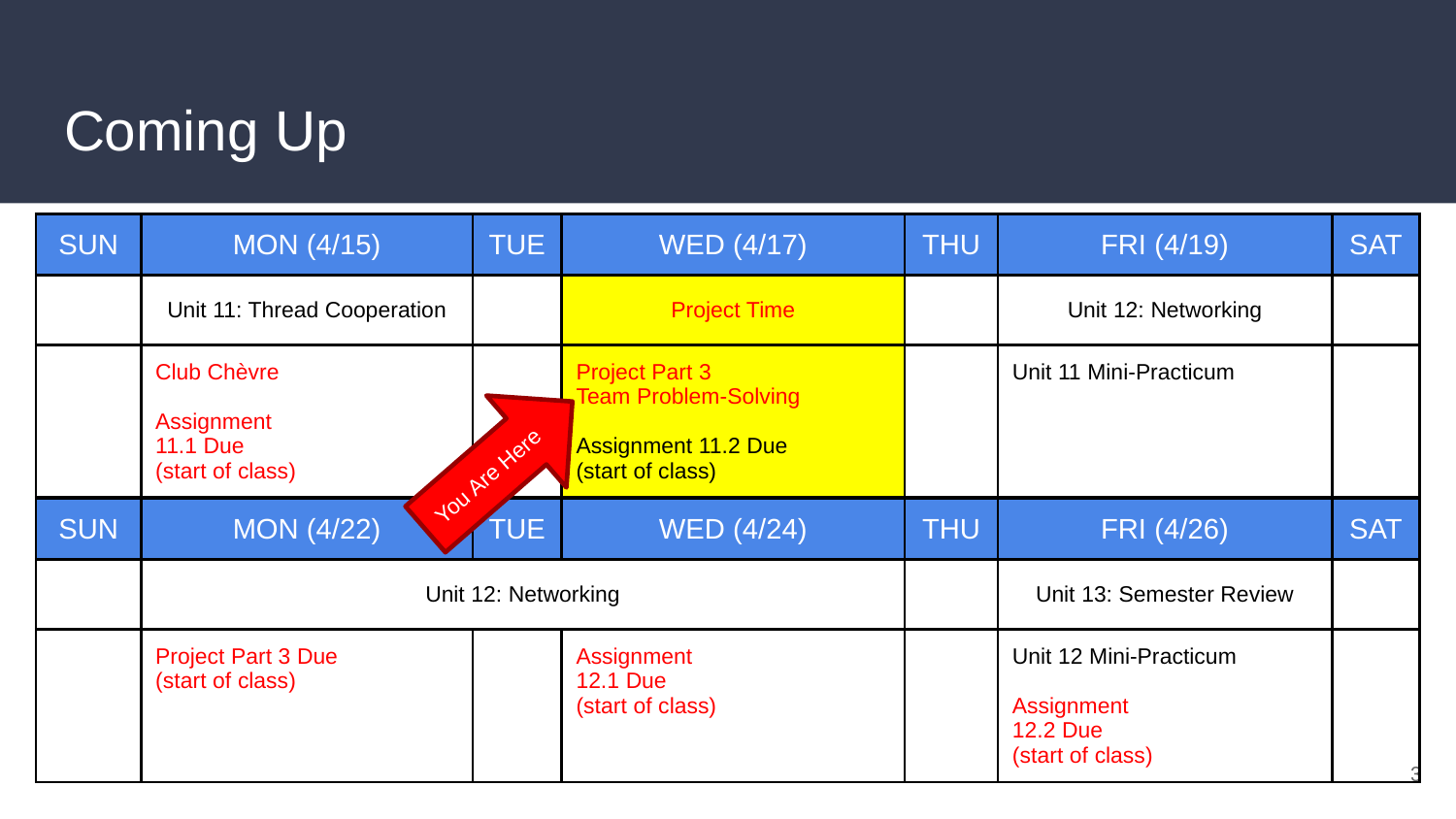

# Coming Up
| SUN | MON (4/15) | TUE | WED (4/17) | THU | FRI (4/19) | SAT |
| --- | --- | --- | --- | --- | --- | --- |
|  | Unit 11: Thread Cooperation |  | Project Time |  | Unit 12: Networking |  |
|  | Club Chèvre Assignment 11.1 Due (start of class) |  | Project Part 3 Team Problem-Solving Assignment 11.2 Due (start of class) |  | Unit 11 Mini-Practicum |  |
You Are Here
| SUN | MON (4/22) | TUE | WED (4/24) | THU | FRI (4/26) | SAT |
| --- | --- | --- | --- | --- | --- | --- |
|  | Unit 12: Networking |  |  |  | Unit 13: Semester Review |  |
|  | Project Part 3 Due (start of class) |  | Assignment 12.1 Due (start of class) |  | Unit 12 Mini-Practicum Assignment 12.2 Due (start of class) |  |
3